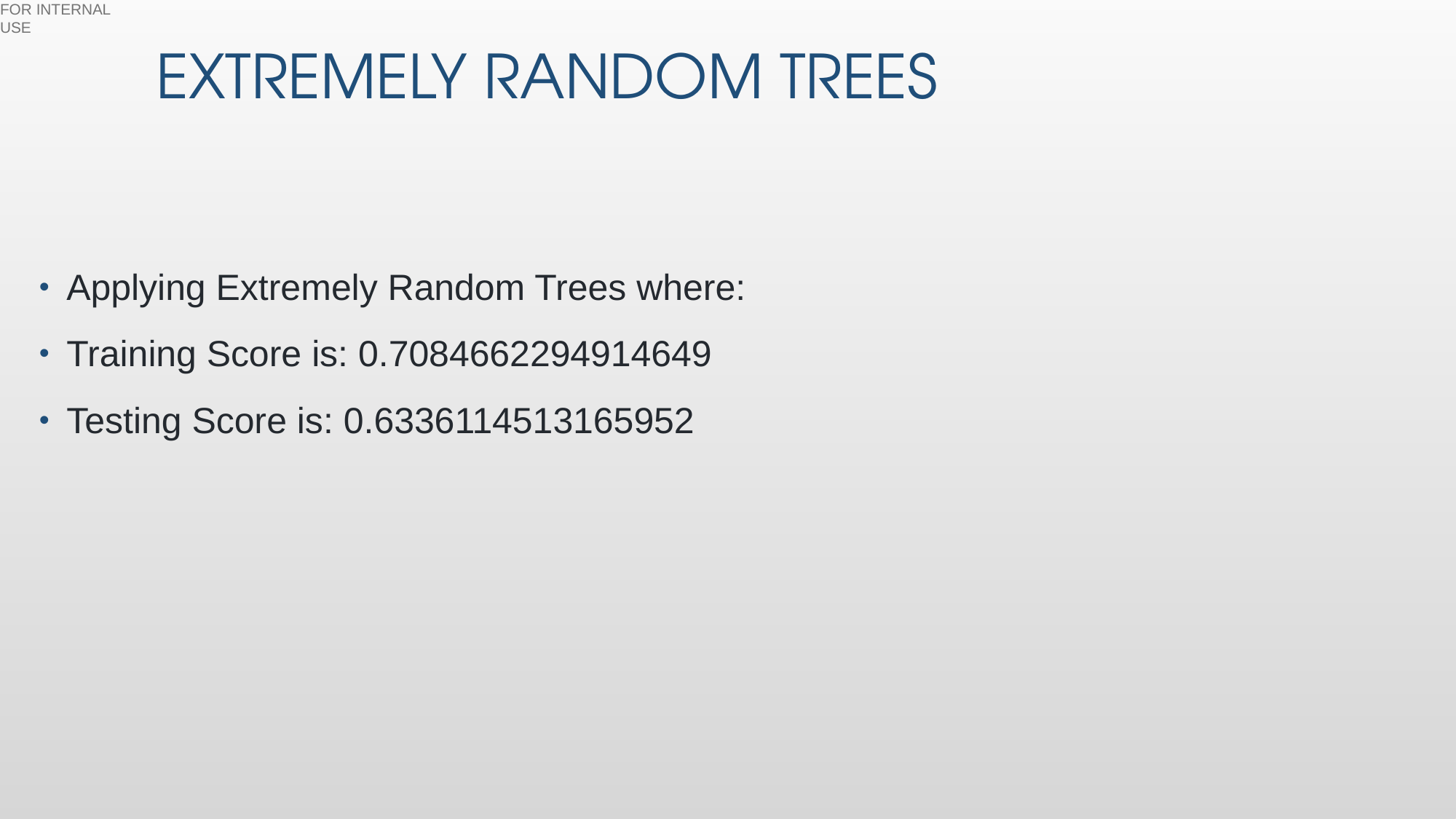

# Extremely Random Trees
Applying Extremely Random Trees where:
Training Score is: 0.7084662294914649
Testing Score is: 0.6336114513165952